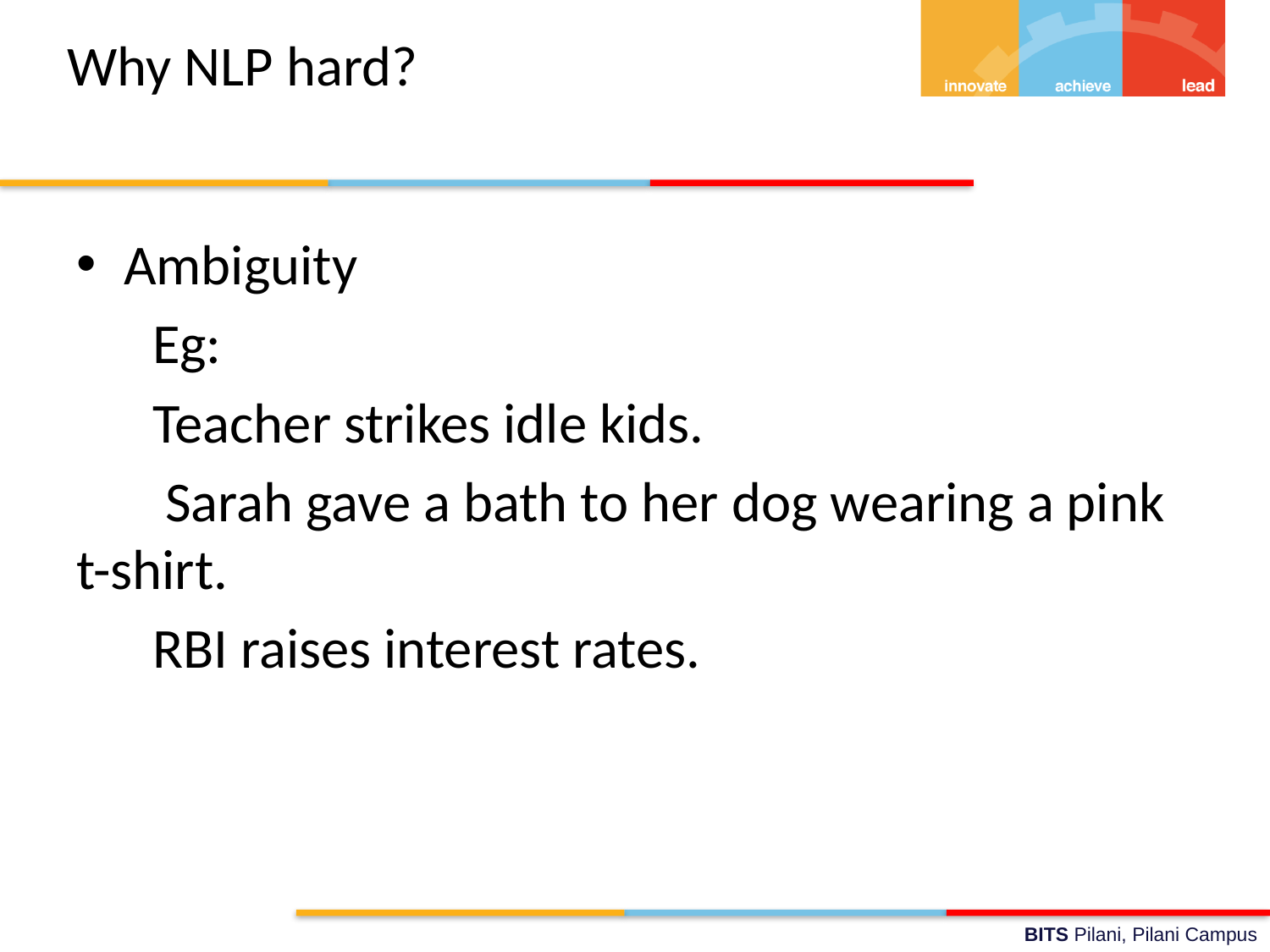

# Why NLP hard?
Ambiguity
      Eg:
      Teacher strikes idle kids.
       Sarah gave a bath to her dog wearing a pink t-shirt.
      RBI raises interest rates.